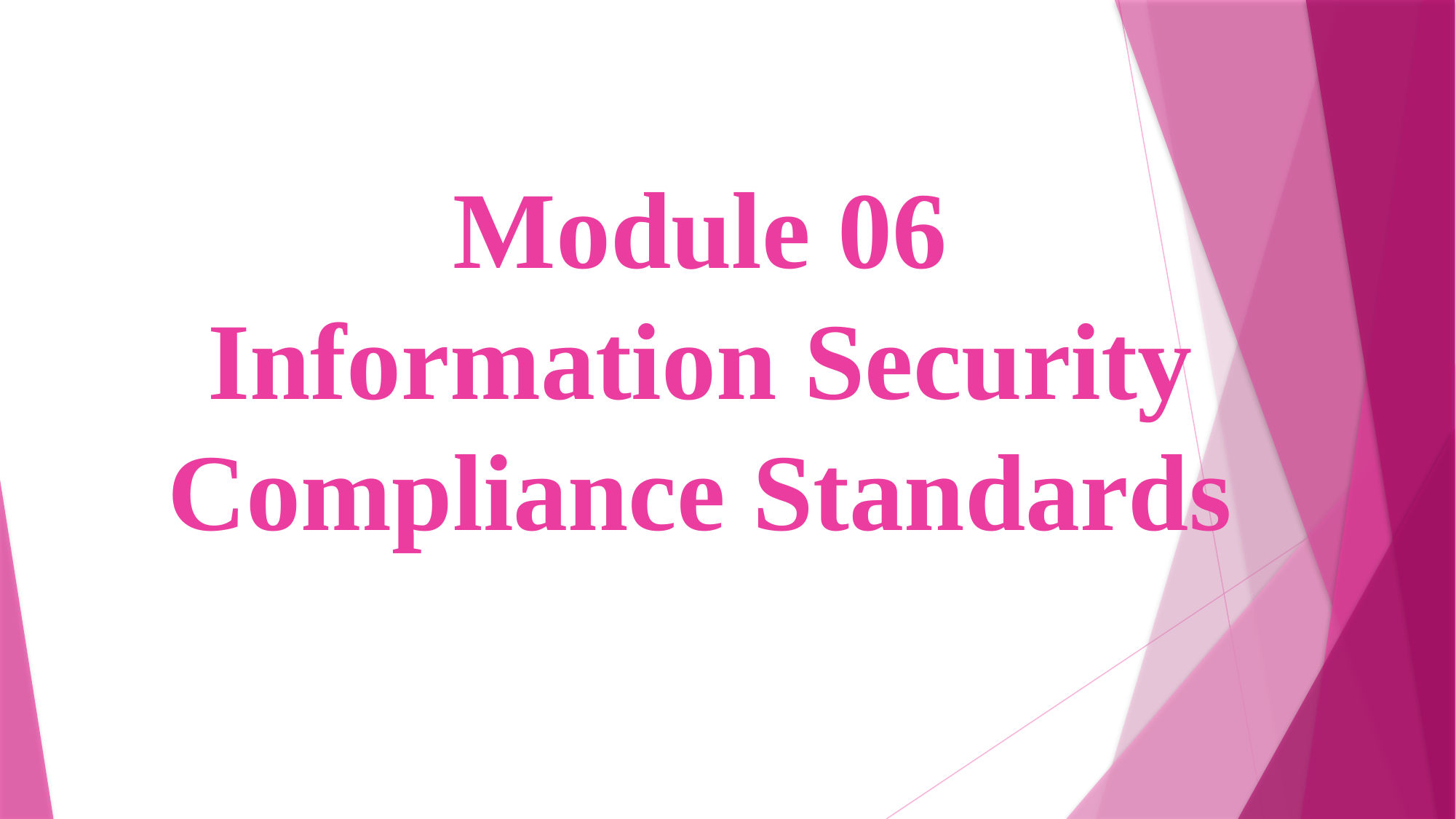

# Module 06 Information Security Compliance Standards